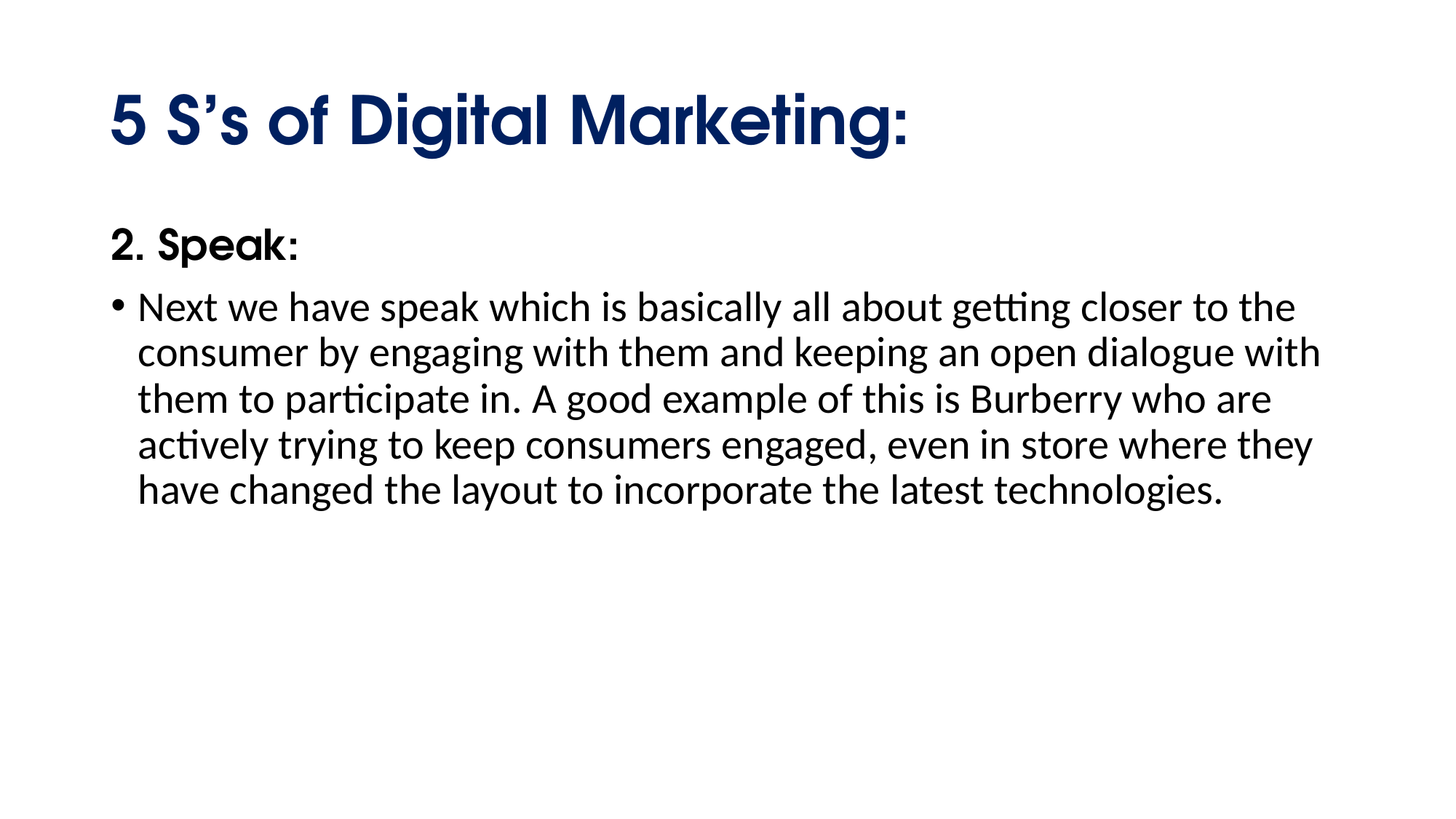

# 5 S’s of Digital Marketing:
2. Speak:
Next we have speak which is basically all about getting closer to the consumer by engaging with them and keeping an open dialogue with them to participate in. A good example of this is Burberry who are actively trying to keep consumers engaged, even in store where they have changed the layout to incorporate the latest technologies.